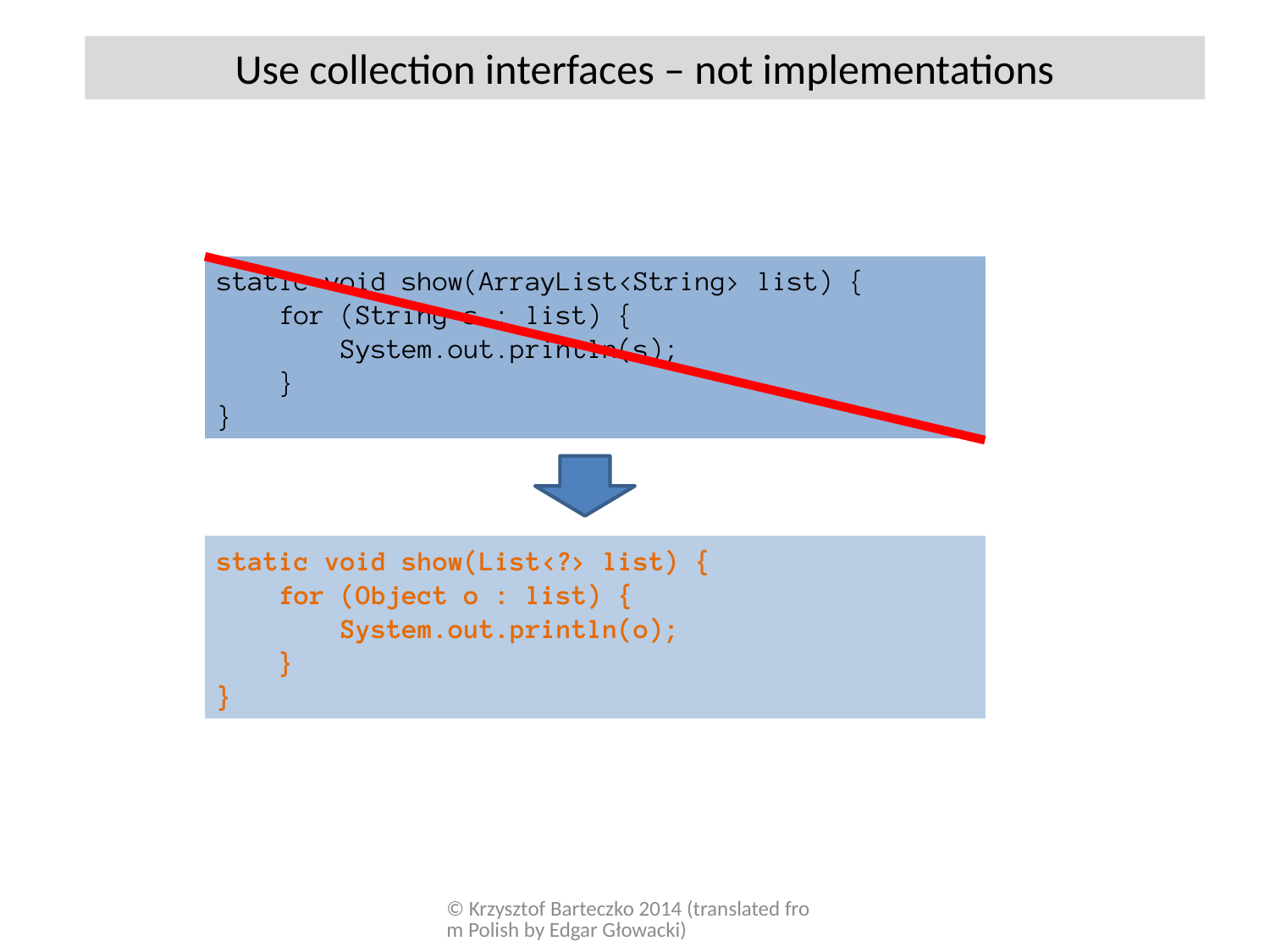

Use collection interfaces – not implementations
static void show(ArrayList<String> list) {
    for (String s : list) {
        System.out.println(s);
    }
}

static void show(List<?> list) {
    for (Object o : list) {
        System.out.println(o);
    }
}
© Krzysztof Barteczko 2014 (translated from Polish by Edgar Głowacki)